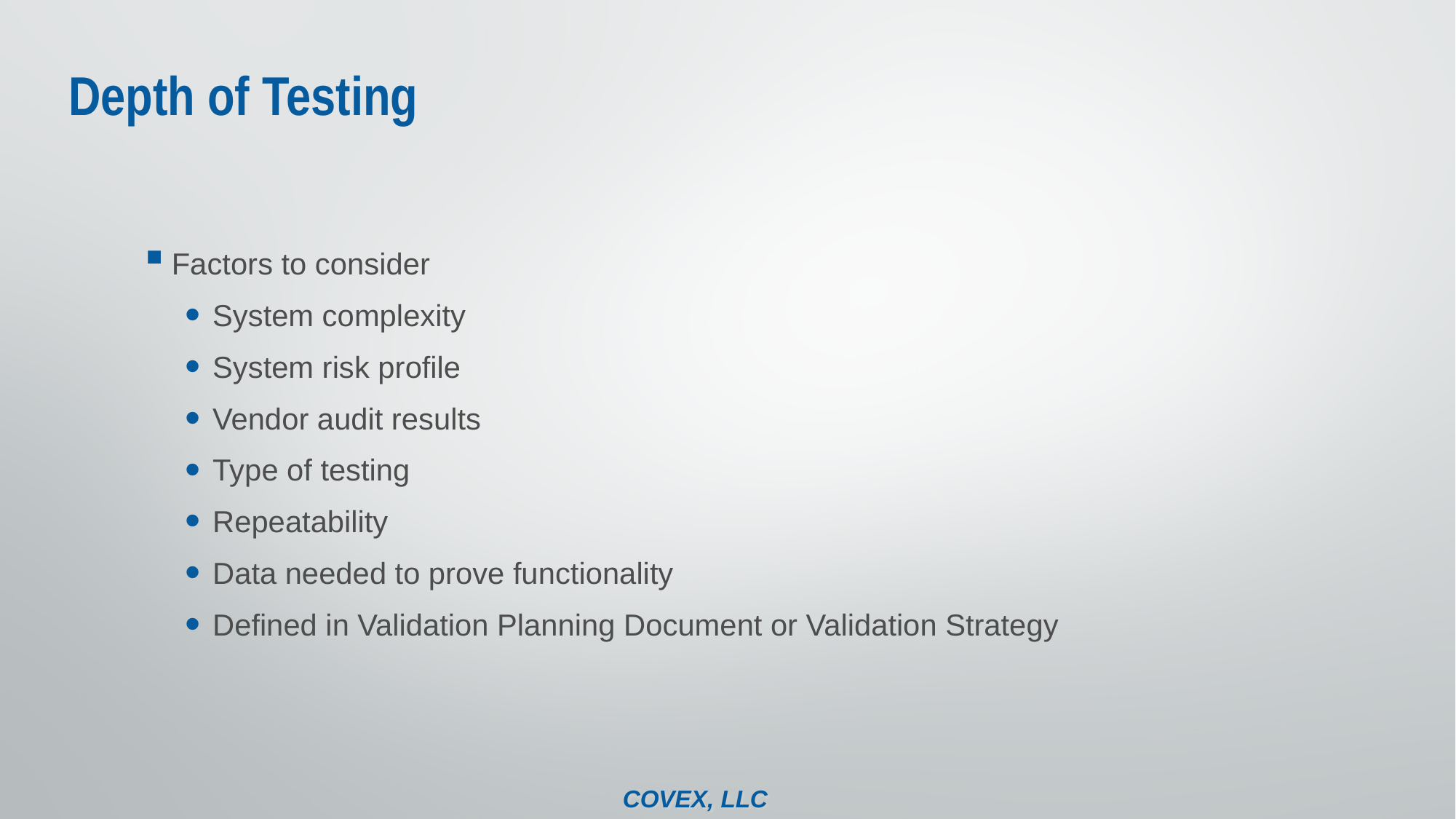

# Depth of Testing
Factors to consider
System complexity
System risk profile
Vendor audit results
Type of testing
Repeatability
Data needed to prove functionality
Defined in Validation Planning Document or Validation Strategy